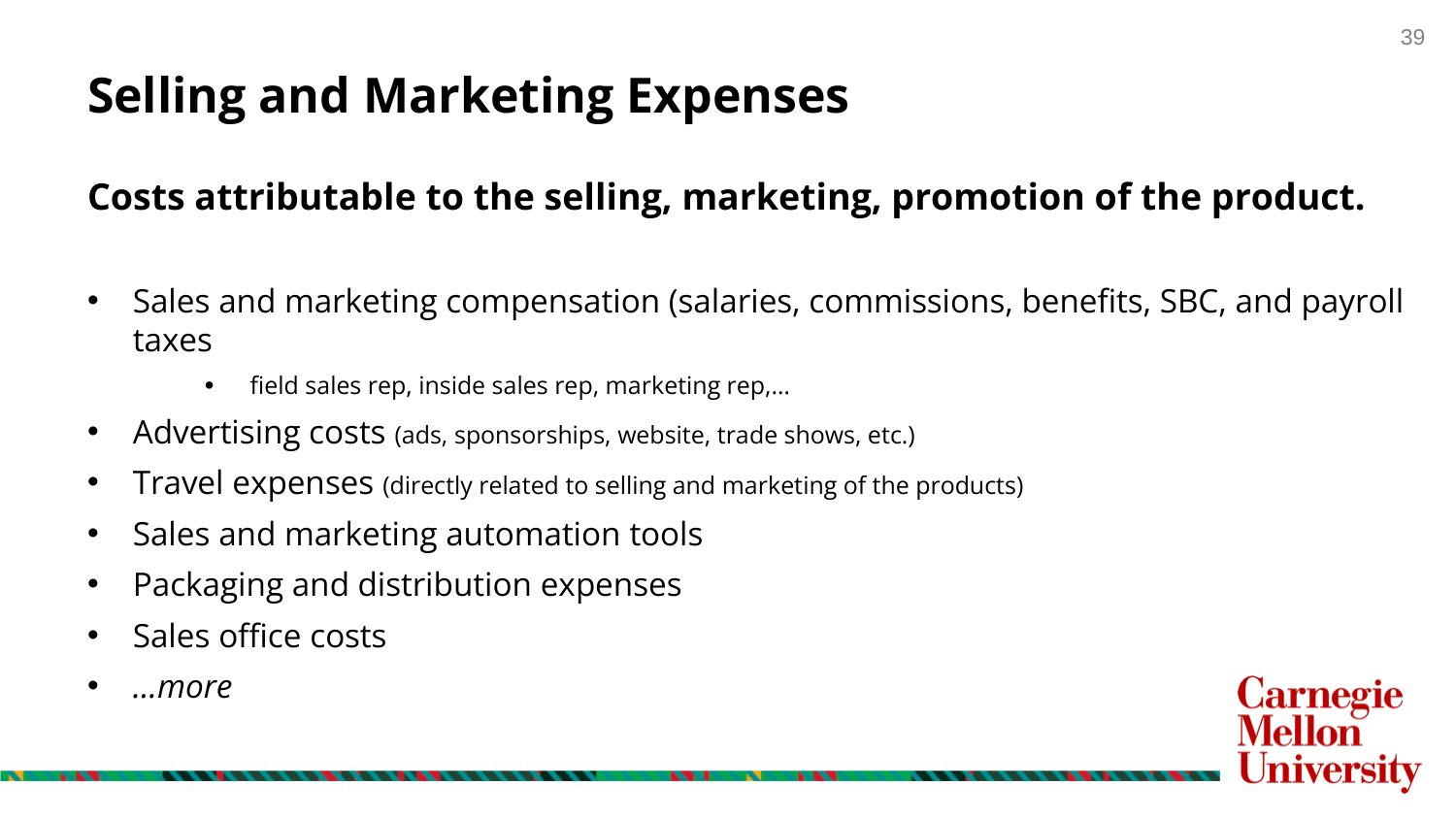

# Selling and Marketing Expenses
Costs attributable to the selling, marketing, promotion of the product.

Sales and marketing compensation (salaries, commissions, benefits, SBC, and payroll taxes
field sales rep, inside sales rep, marketing rep,…
Advertising costs (ads, sponsorships, website, trade shows, etc.)
Travel expenses (directly related to selling and marketing of the products)
Sales and marketing automation tools
Packaging and distribution expenses
Sales office costs
…more